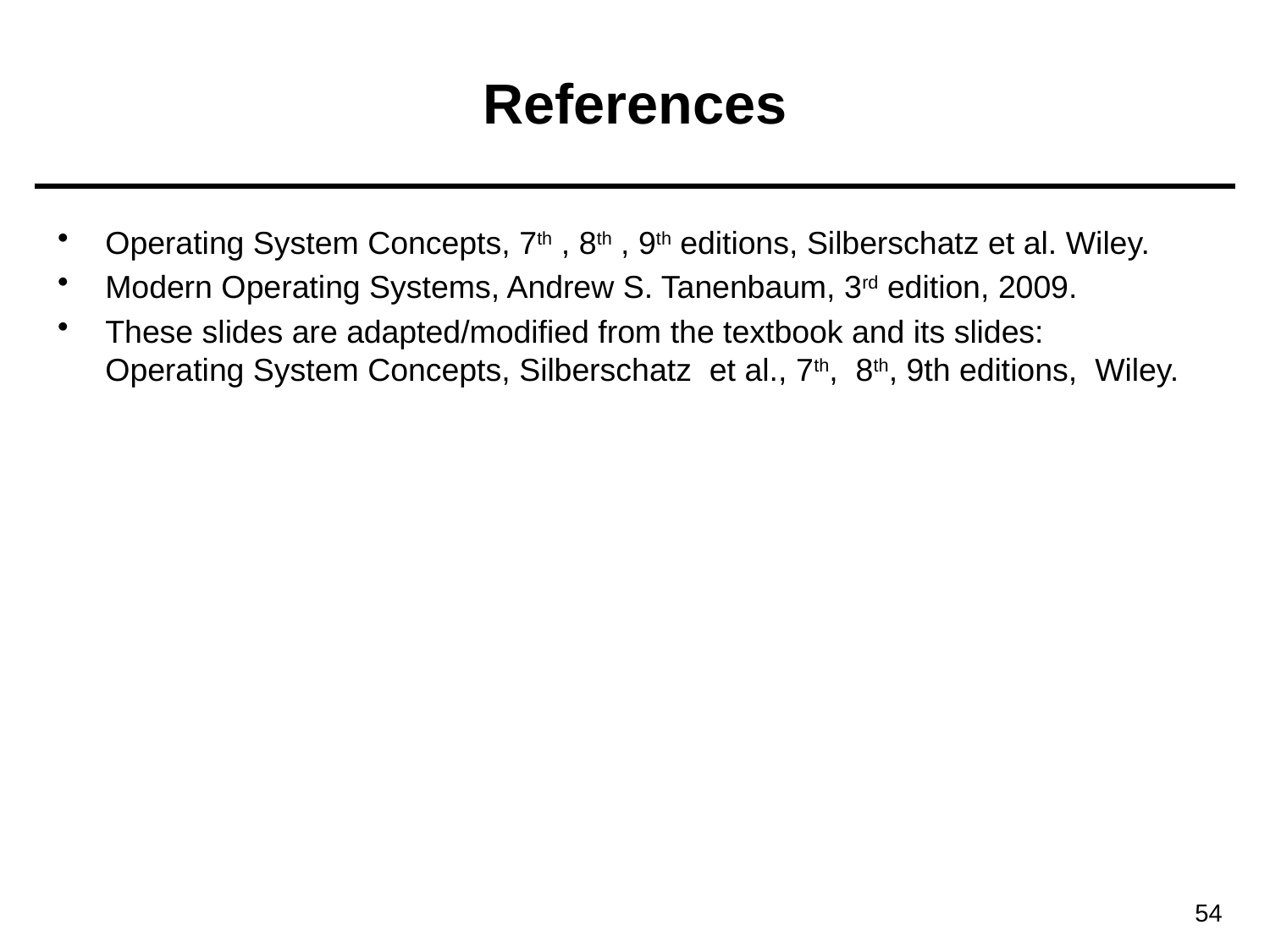

# References
Operating System Concepts, 7th , 8th , 9th editions, Silberschatz et al. Wiley.
Modern Operating Systems, Andrew S. Tanenbaum, 3rd edition, 2009.
These slides are adapted/modified from the textbook and its slides:
Operating System Concepts, Silberschatz  et al., 7th,  8th, 9th editions,  Wiley.

54